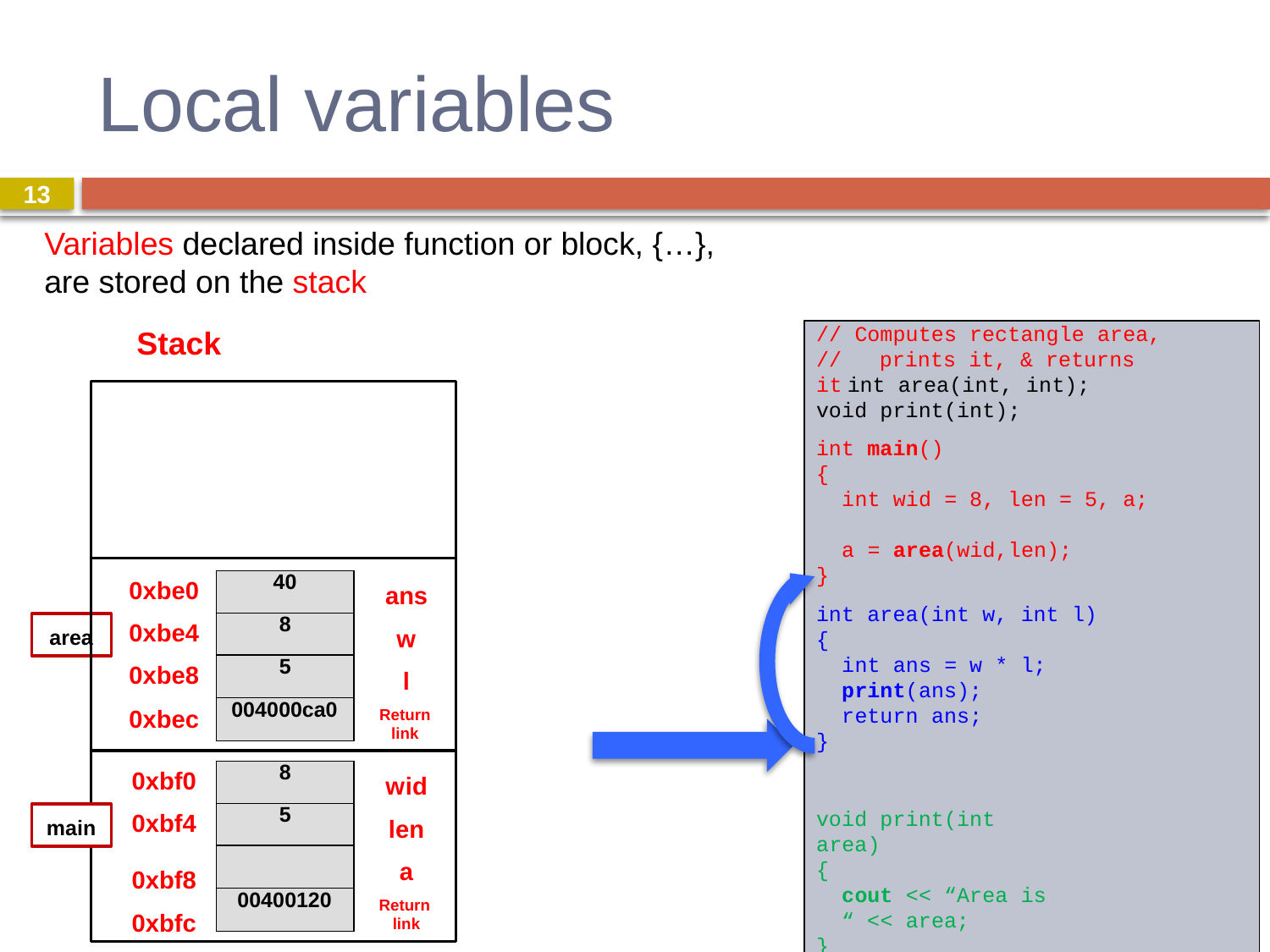

# Local variables
13
Variables declared inside function or block, {…}, are stored on the stack
Stack
//  Computes  rectangle  area,
//	prints  it,  &  returns  it int  area(int,  int);
void  print(int);
int  main()
{
int  wid  =  8,  len  =  5,  a;

a  =  area(wid,len);
}
int  area(int  w,  int  l)
{
int  ans  =  w  *  l; print(ans); return  ans;
}

void  print(int  area)
{
cout  << “Area is “ << area;
}

| 40 |
| --- |
| 8 |
| 5 |
| 004000ca0 |
0xbe0
ans

0xbe4
w
area
0xbe8
0xbec
l
Return link

| 8 |
| --- |
| 5 |
|  |
| 00400120 |
0xbf0
wid

0xbf4
len
main
0xbf8 0xbfc
a
Return
link